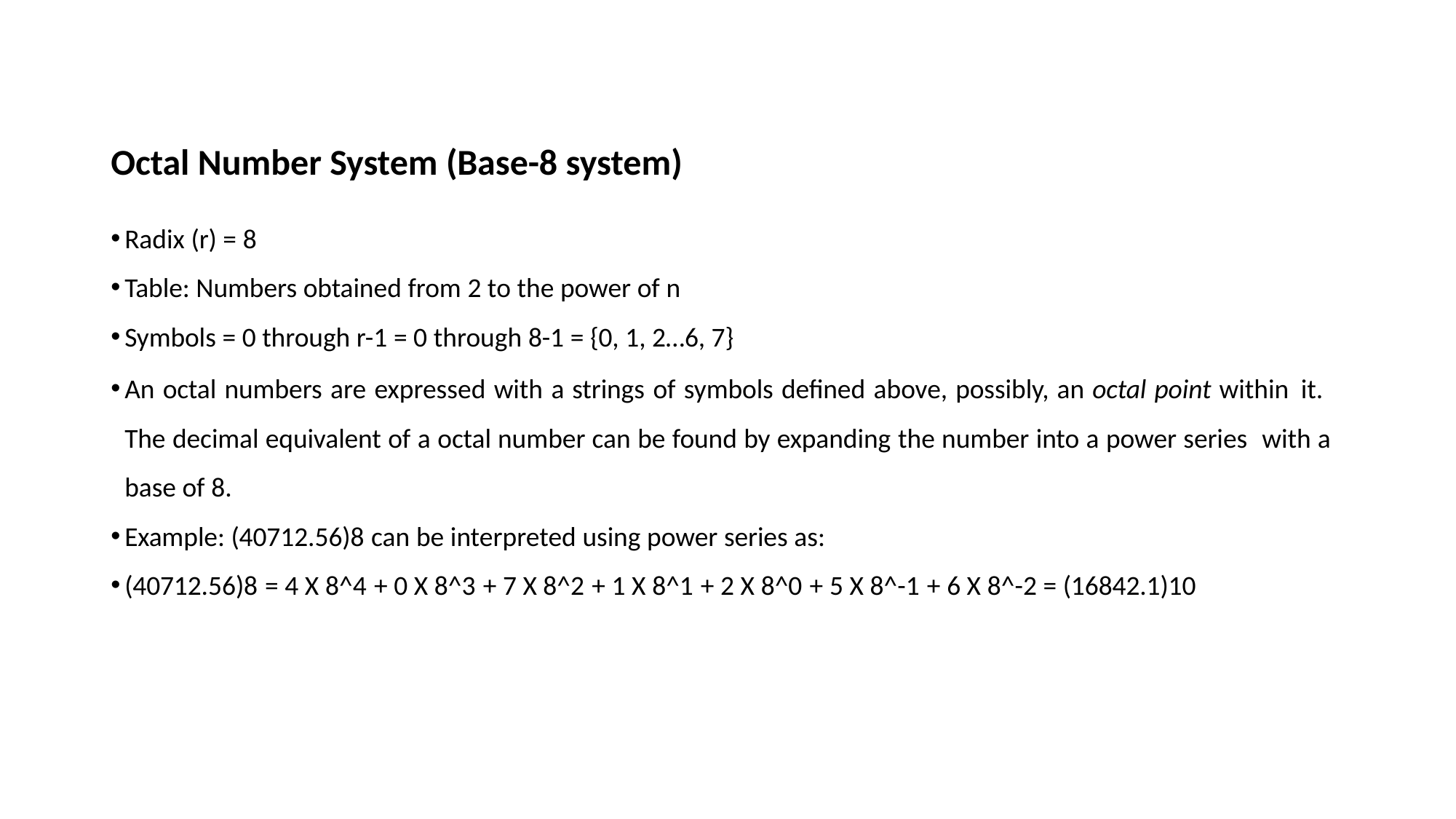

#
Octal Number System (Base-8 system)

Radix (r) = 8
Table: Numbers obtained from 2 to the power of n
Symbols = 0 through r-1 = 0 through 8-1 = {0, 1, 2…6, 7}
An octal numbers are expressed with a strings of symbols defined above, possibly, an octal point within it.  The decimal equivalent of a octal number can be found by expanding the number into a power series with a base of 8.
Example: (40712.56)8 can be interpreted using power series as:
(40712.56)8 = 4 X 8^4 + 0 X 8^3 + 7 X 8^2 + 1 X 8^1 + 2 X 8^0 + 5 X 8^-1 + 6 X 8^-2 = (16842.1)10